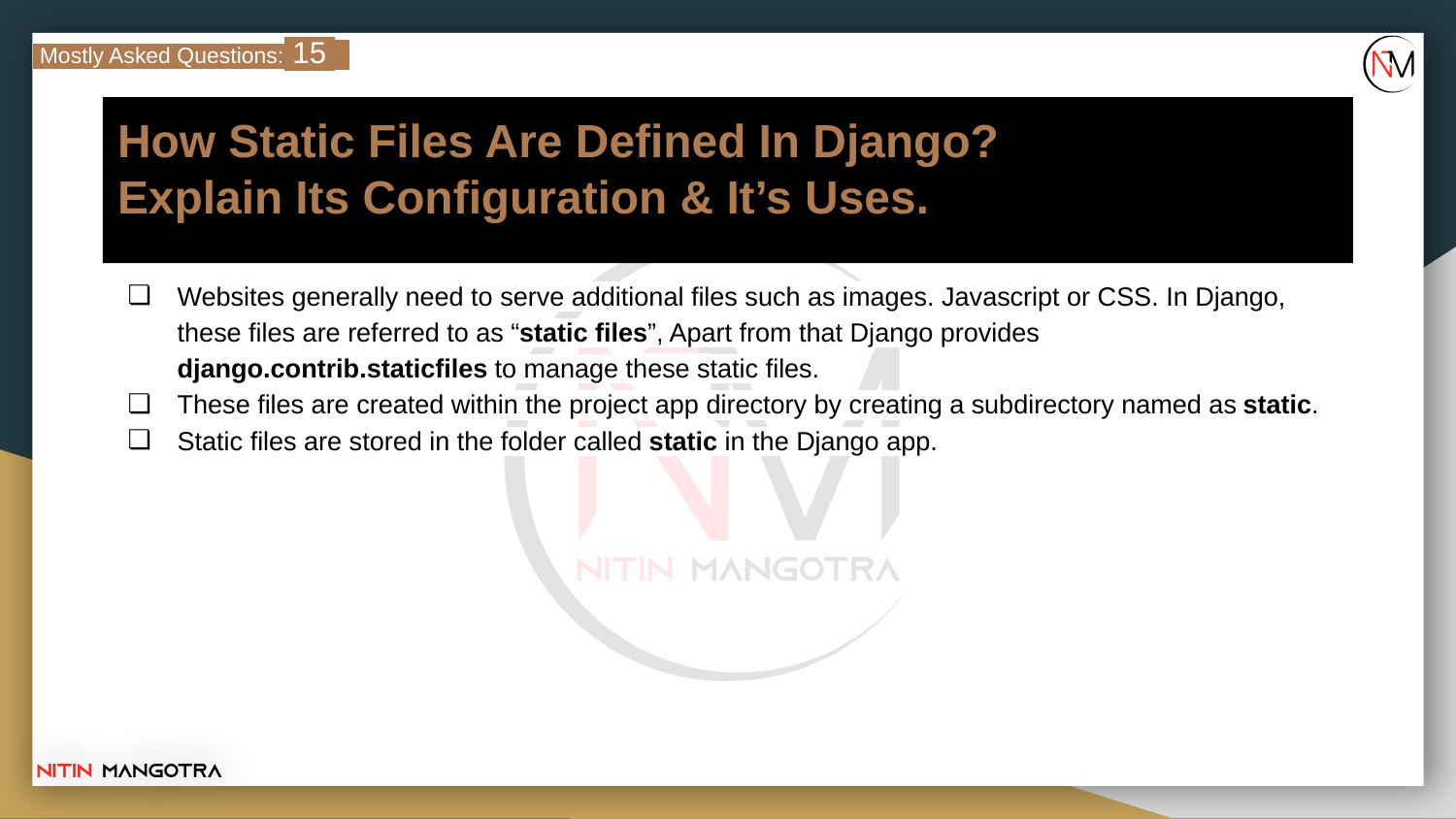

Mostly Asked Questions: 15
# How Static Files Are Defined In Django?
Explain Its Configuration & It’s Uses.
Websites generally need to serve additional files such as images. Javascript or CSS. In Django, these files are referred to as “static files”, Apart from that Django provides django.contrib.staticfiles to manage these static files.
These files are created within the project app directory by creating a subdirectory named as static.
Static files are stored in the folder called static in the Django app.